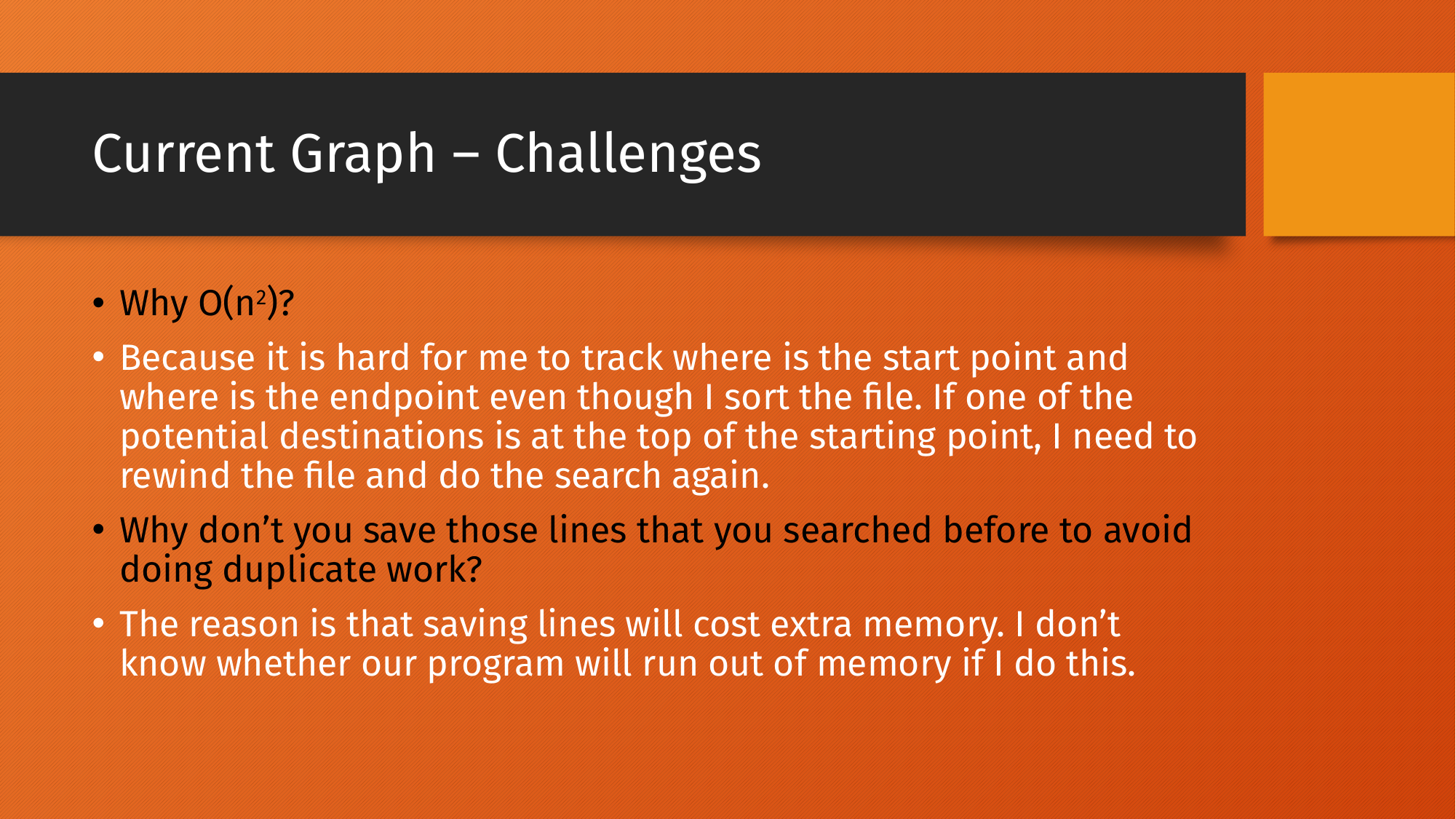

# Current Graph – Challenges
Why O(n2)?
Because it is hard for me to track where is the start point and where is the endpoint even though I sort the file. If one of the potential destinations is at the top of the starting point, I need to rewind the file and do the search again.
Why don’t you save those lines that you searched before to avoid doing duplicate work?
The reason is that saving lines will cost extra memory. I don’t know whether our program will run out of memory if I do this.